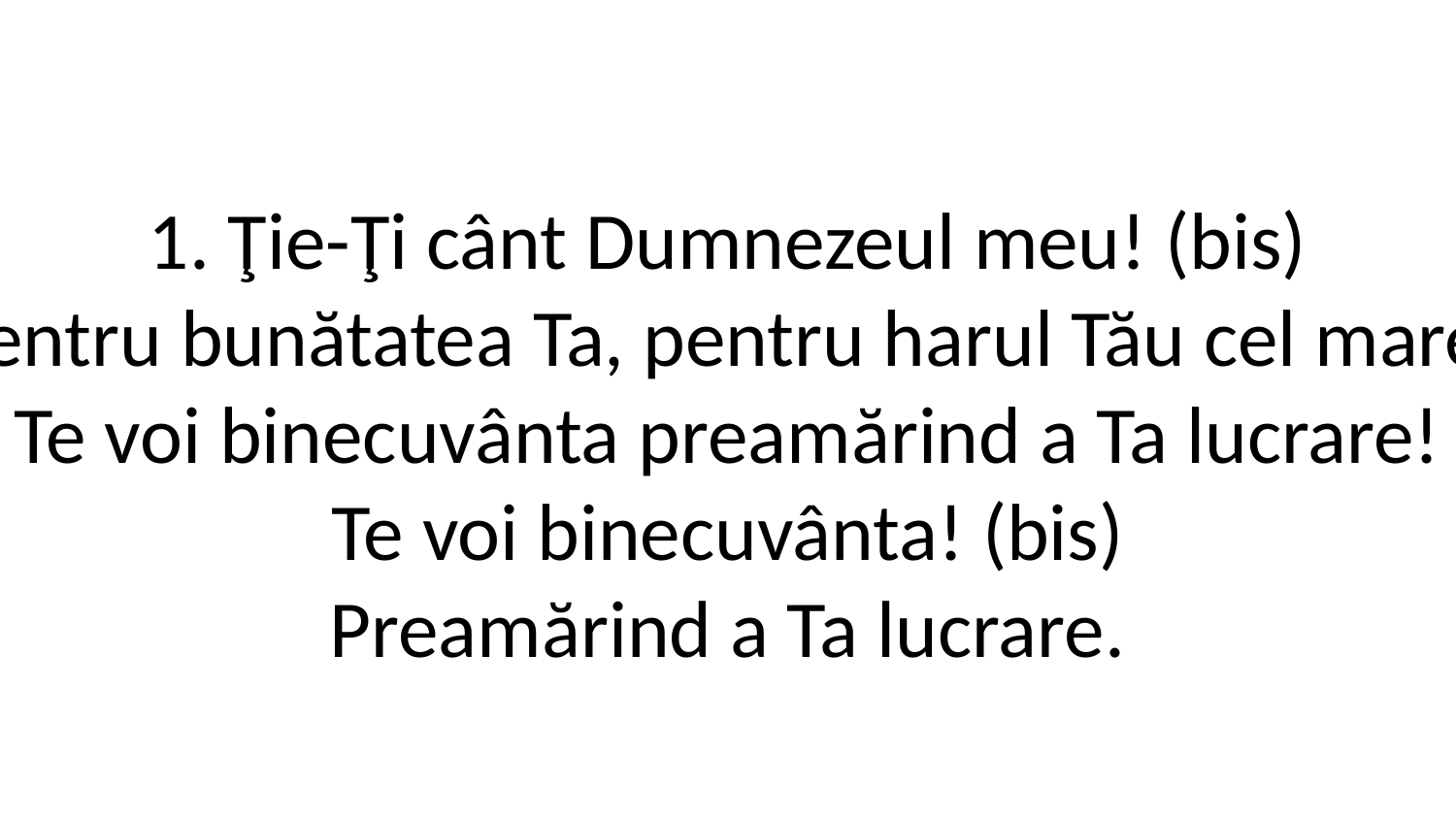

1. Ţie-Ţi cânt Dumnezeul meu! (bis)
Pentru bunătatea Ta, pentru harul Tău cel mare!
Te voi binecuvânta preamărind a Ta lucrare!
Te voi binecuvânta! (bis)
Preamărind a Ta lucrare.